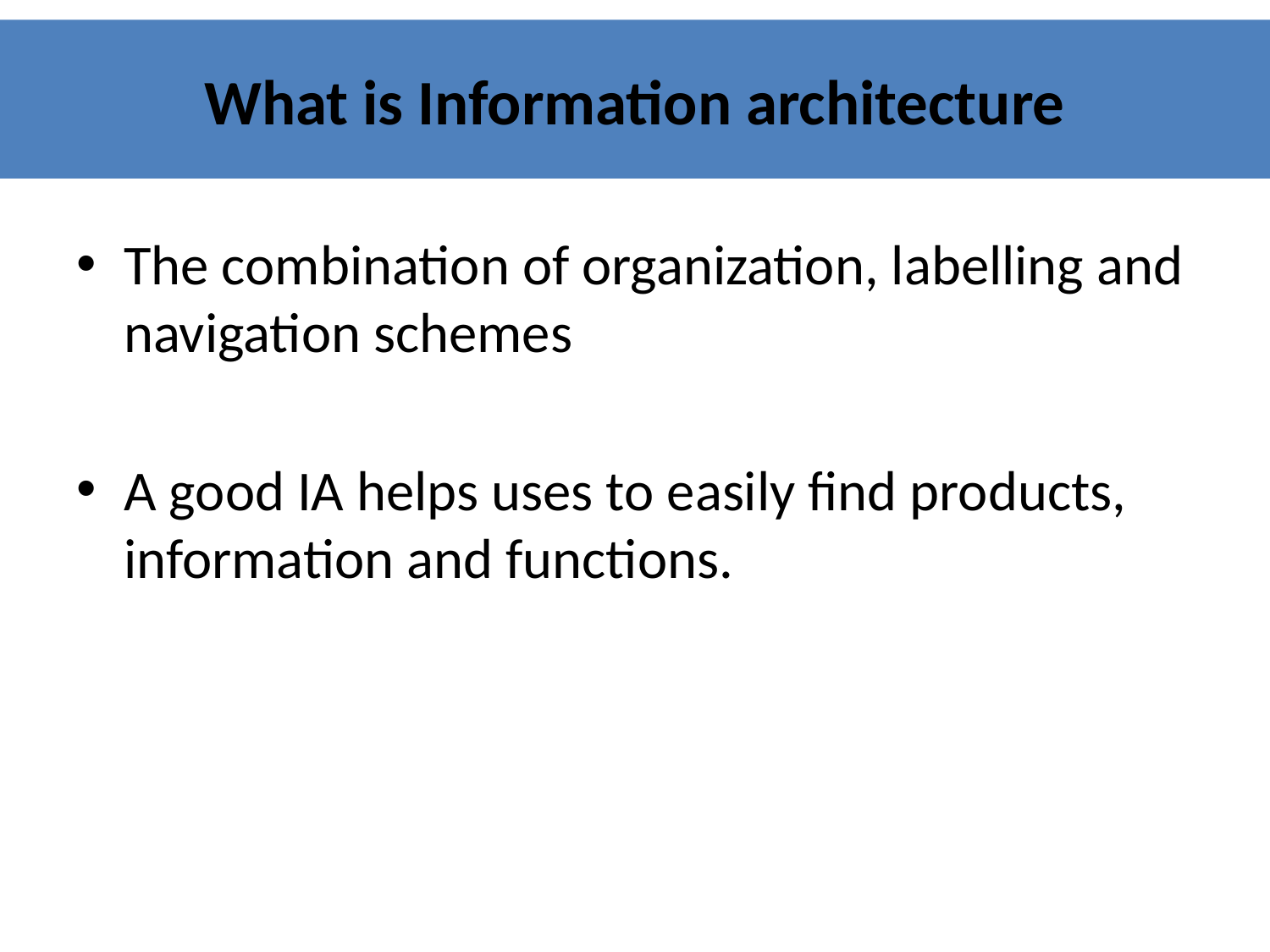

# What is Information architecture
The combination of organization, labelling and navigation schemes

A good IA helps uses to easily find products, information and functions.